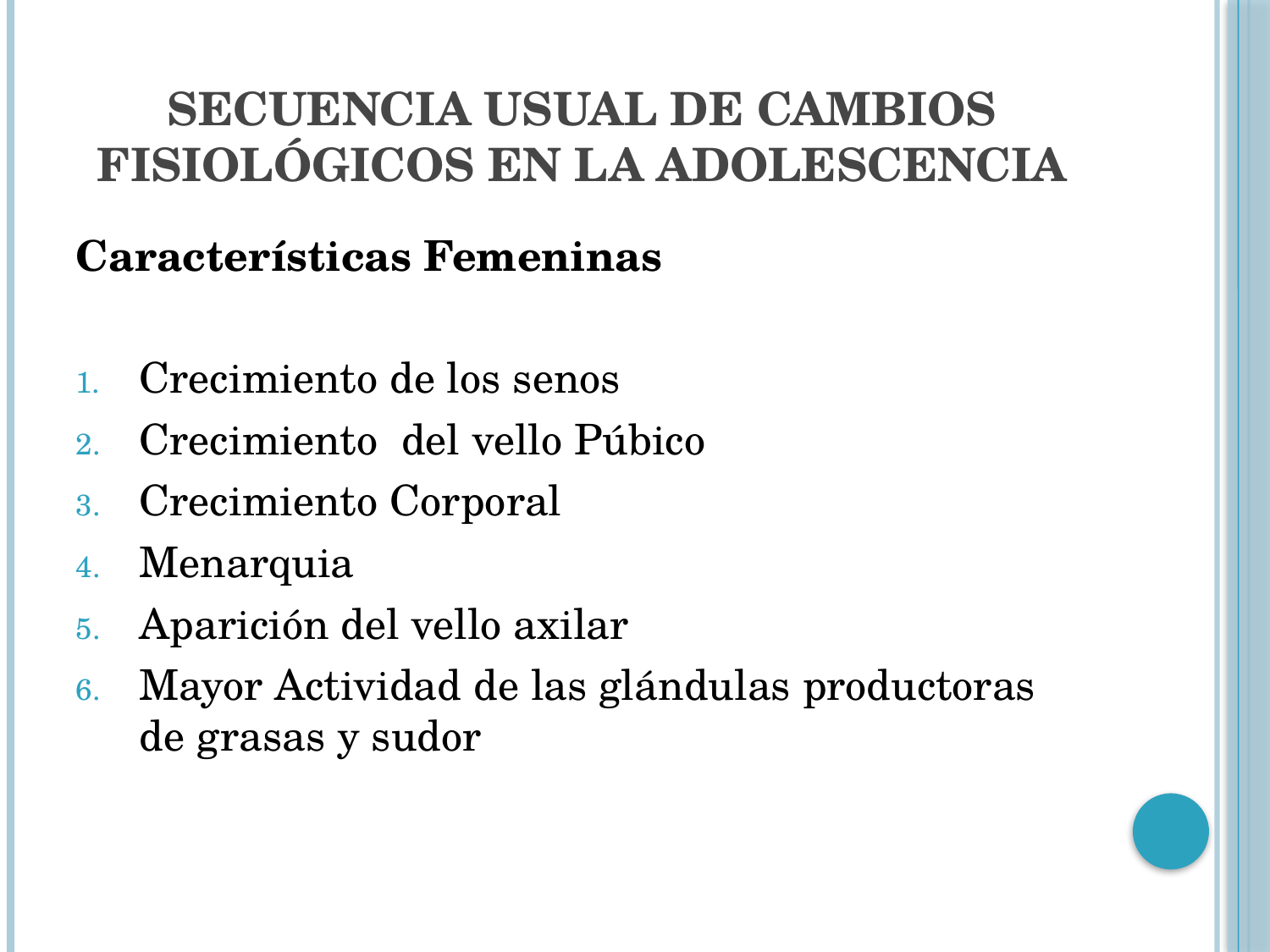

# Secuencia usual de Cambios fisiológicos en la Adolescencia
Características Femeninas

Crecimiento de los senos
Crecimiento  del vello Púbico
Crecimiento Corporal
Menarquia
Aparición del vello axilar
Mayor Actividad de las glándulas productoras de grasas y sudor